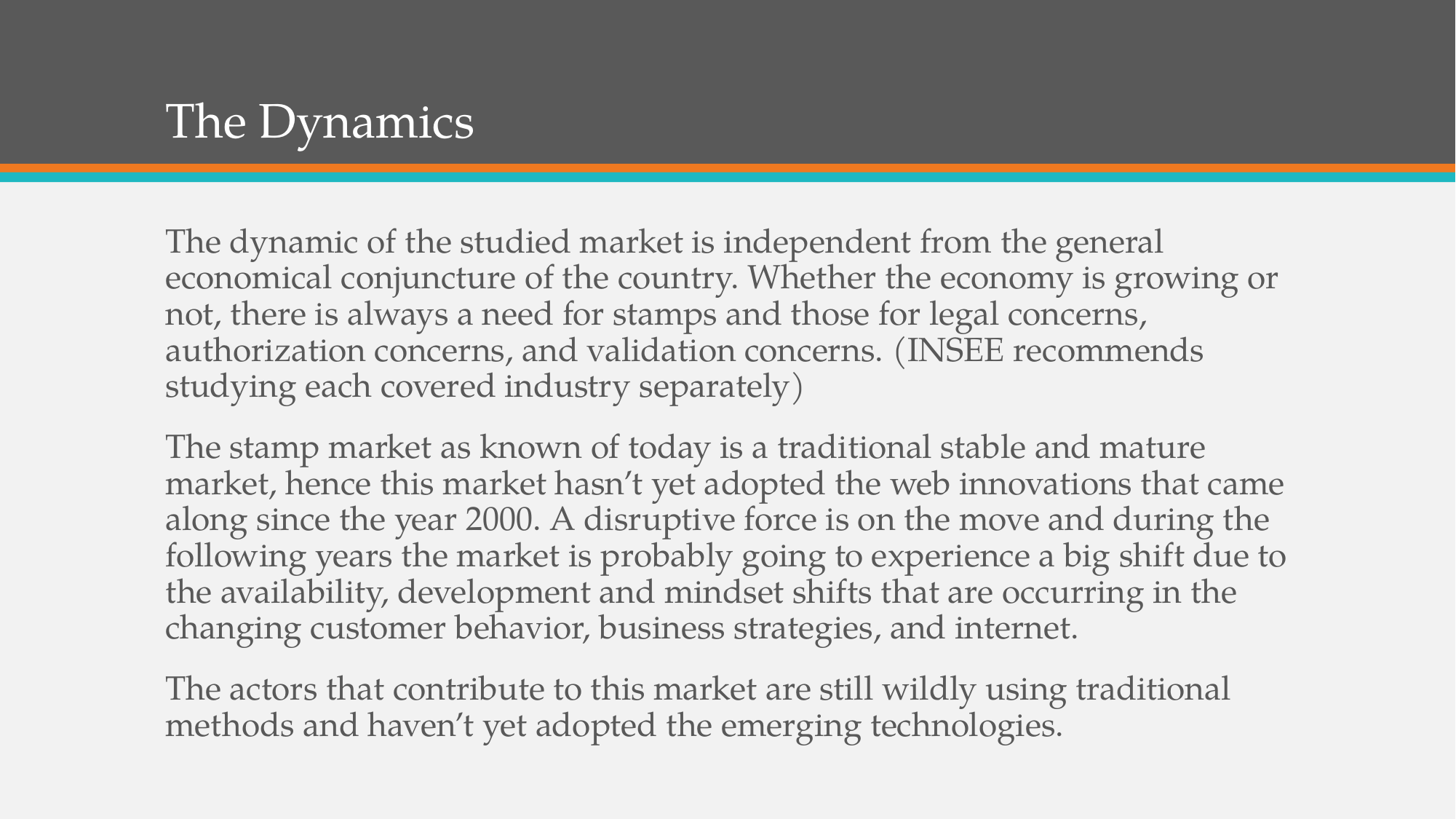

# The Dynamics
The dynamic of the studied market is independent from the general economical conjuncture of the country. Whether the economy is growing or not, there is always a need for stamps and those for legal concerns, authorization concerns, and validation concerns. (INSEE recommends studying each covered industry separately)
The stamp market as known of today is a traditional stable and mature market, hence this market hasn’t yet adopted the web innovations that came along since the year 2000. A disruptive force is on the move and during the following years the market is probably going to experience a big shift due to the availability, development and mindset shifts that are occurring in the changing customer behavior, business strategies, and internet.
The actors that contribute to this market are still wildly using traditional methods and haven’t yet adopted the emerging technologies.